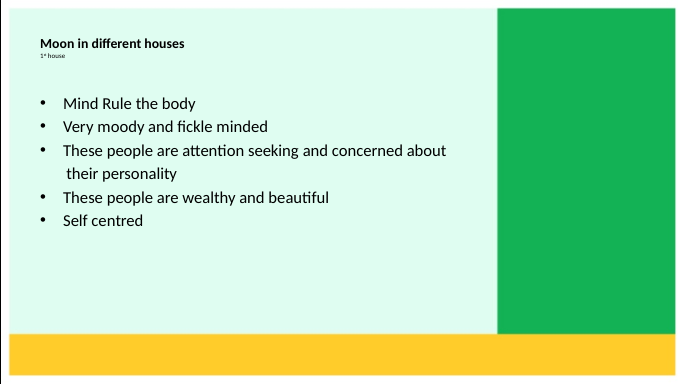

# Moon in different houses 1st house
Mind Rule the body
Very moody and fickle minded
These people are attention seeking and concerned about
       their personality
These people are wealthy and beautiful
Self centred